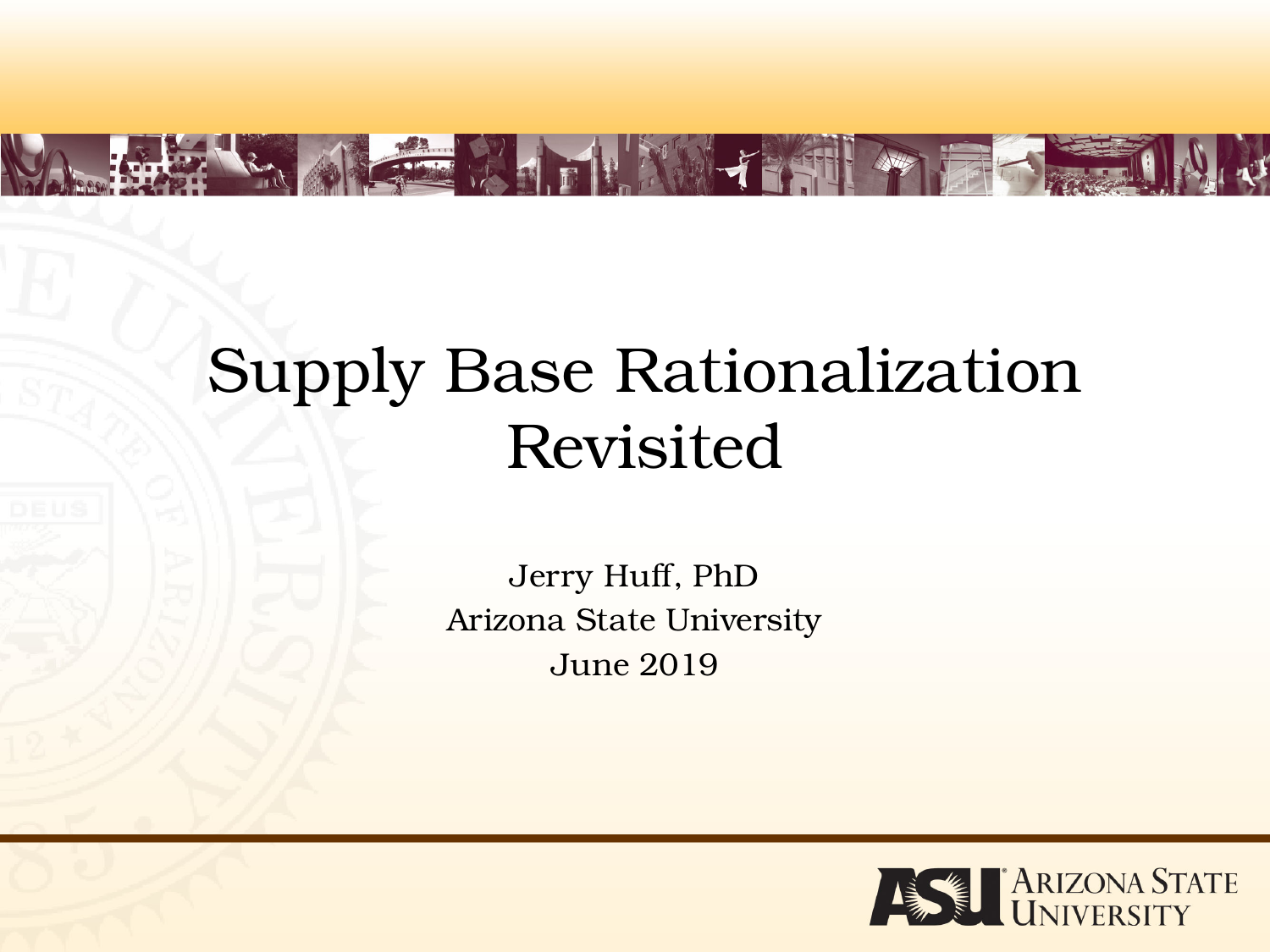

# Supply Base Rationalization Revisited

Jerry Huff, PhD
Arizona State University
June 2019